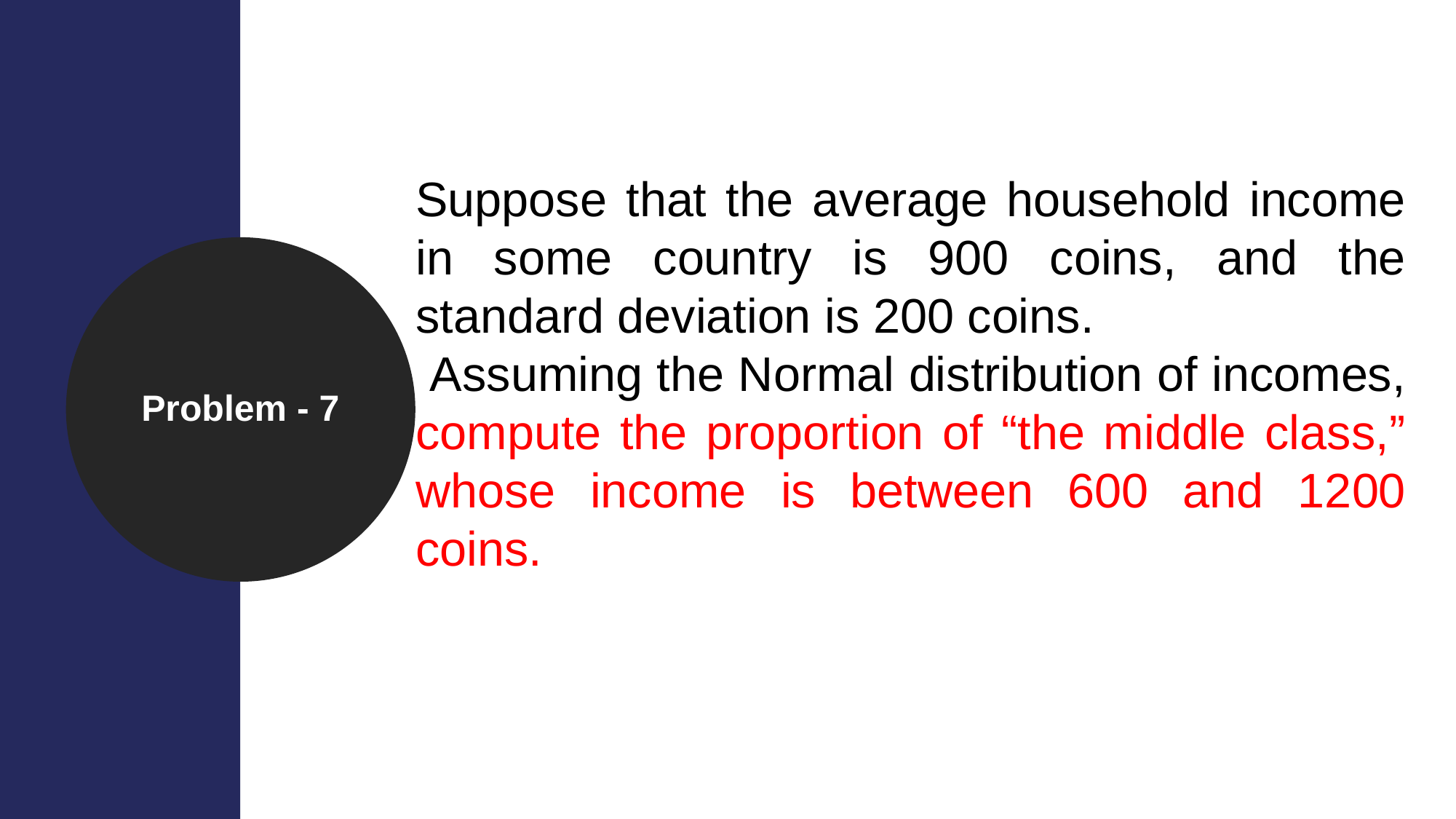

Suppose that the average household income in some country is 900 coins, and the standard deviation is 200 coins.
 Assuming the Normal distribution of incomes, compute the proportion of “the middle class,” whose income is between 600 and 1200 coins.
Problem - 7